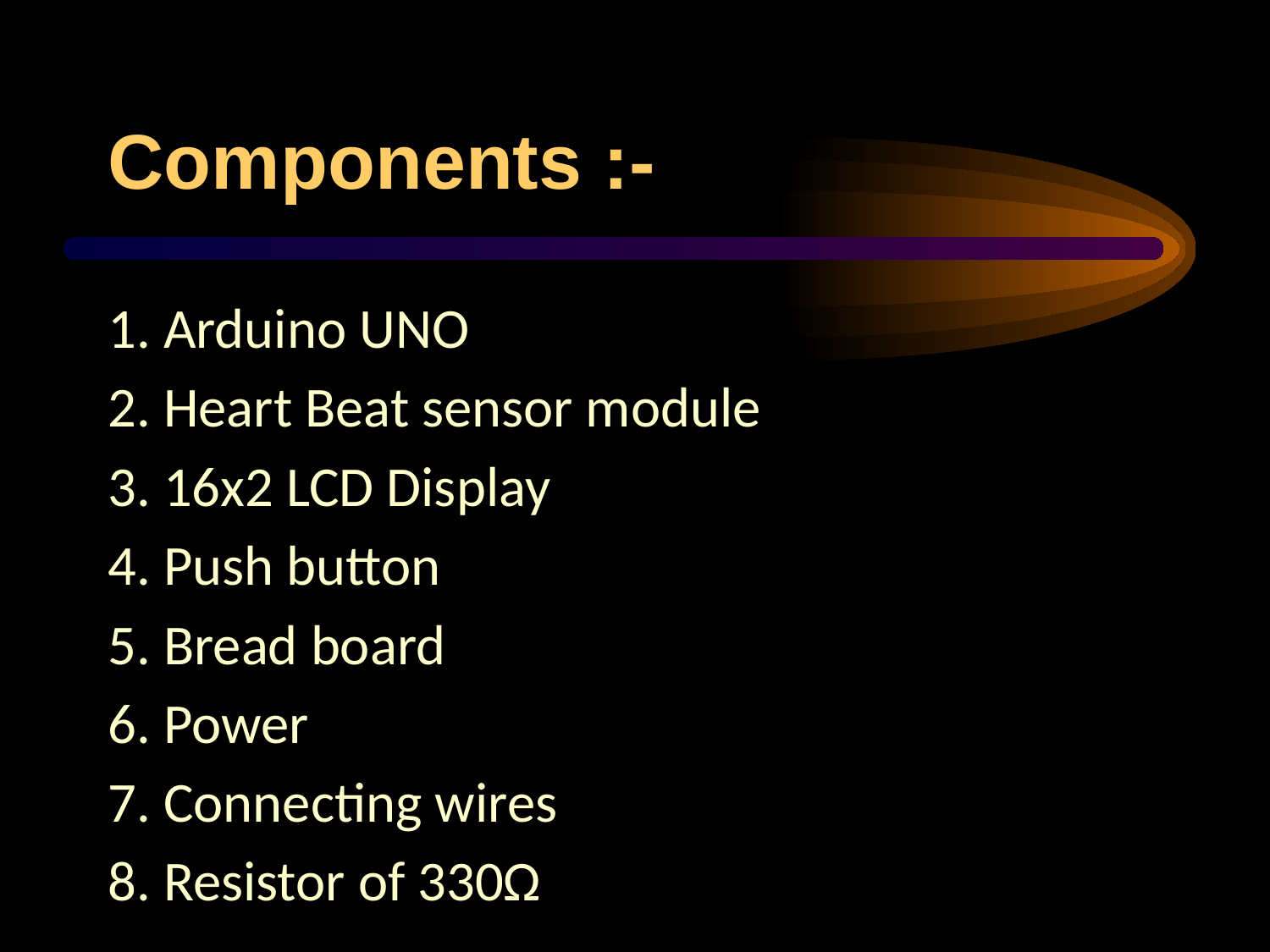

# Components :-
1. Arduino UNO
2. Heart Beat sensor module
3. 16x2 LCD Display
4. Push button
5. Bread board
6. Power
7. Connecting wires
8. Resistor of 330Ω
6